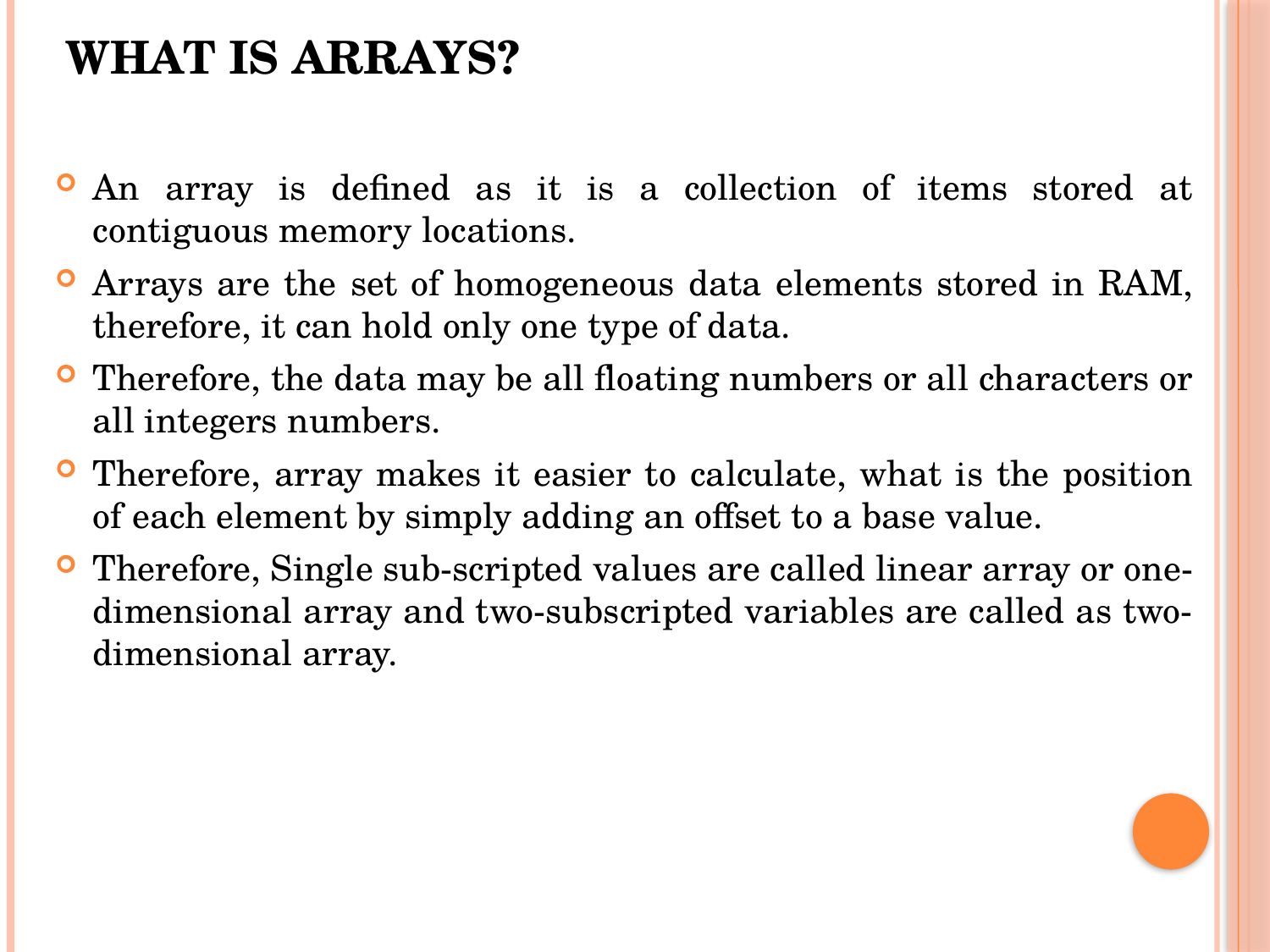

# What is Arrays?
An array is defined as it is a collection of items stored at contiguous memory locations.
Arrays are the set of homogeneous data elements stored in RAM, therefore, it can hold only one type of data.
Therefore, the data may be all floating numbers or all characters or all integers numbers.
Therefore, array makes it easier to calculate, what is the position of each element by simply adding an offset to a base value.
Therefore, Single sub-scripted values are called linear array or one-dimensional array and two-subscripted variables are called as two-dimensional array.